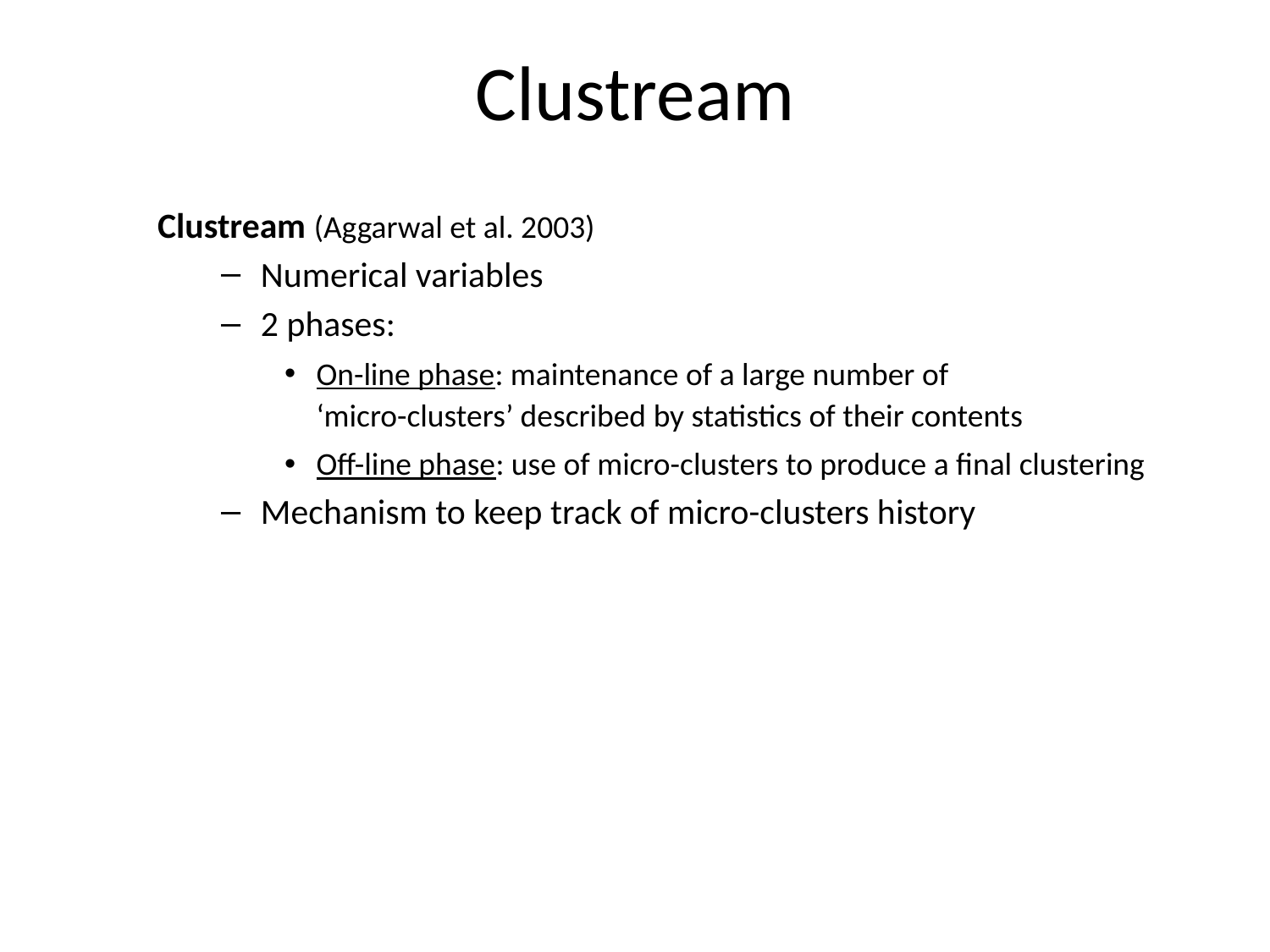

# Clustream
Clustream (Aggarwal et al. 2003)
Numerical variables
2 phases:
On-line phase: maintenance of a large number of
‘micro-clusters’ described by statistics of their contents
Off-line phase: use of micro-clusters to produce a final clustering
Mechanism to keep track of micro-clusters history